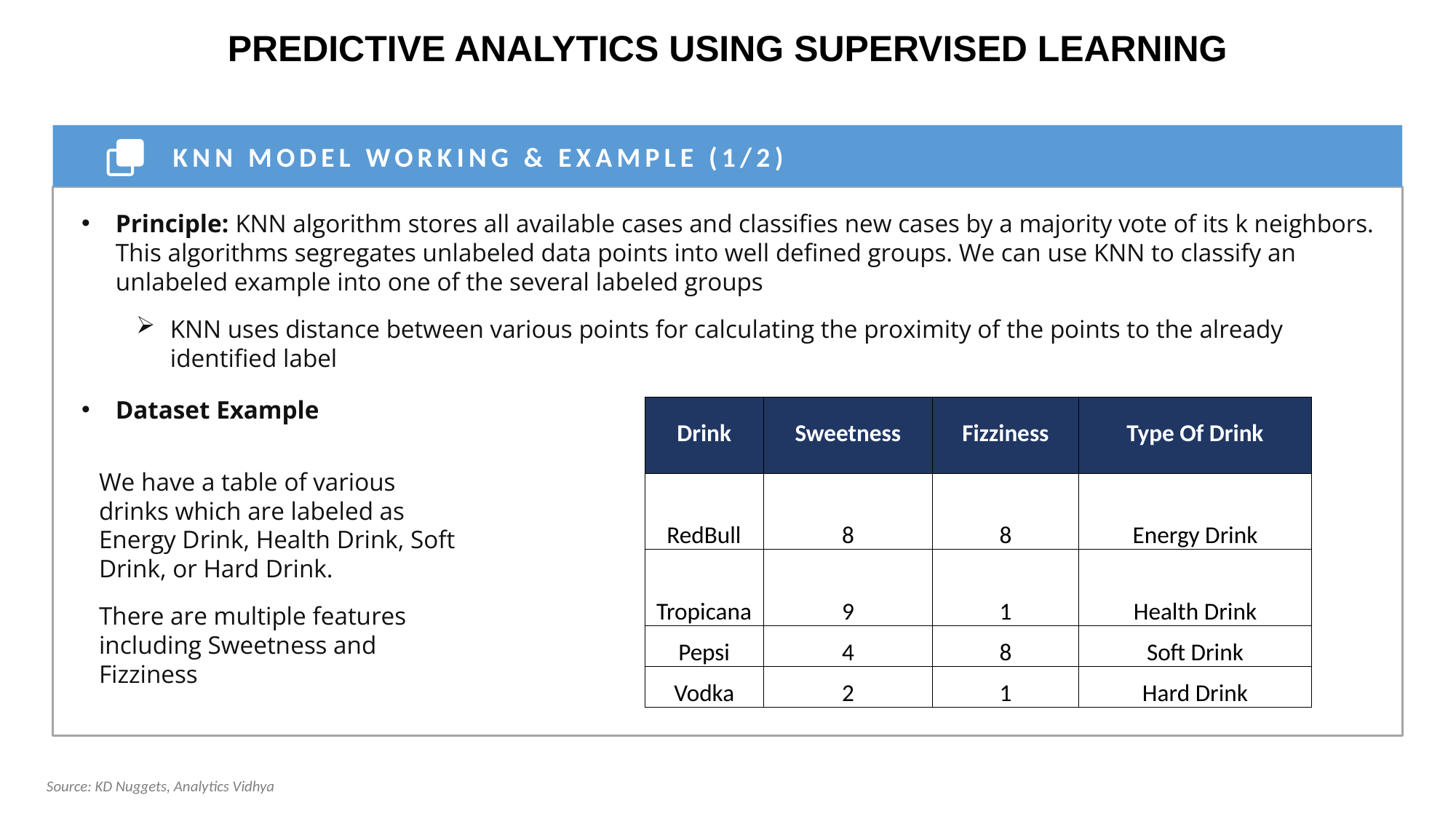

PREDICTIVE ANALYTICS USING SUPERVISED LEARNING
KNN MODEL WORKING & EXAMPLE (1/2)

Principle: KNN algorithm stores all available cases and classifies new cases by a majority vote of its k neighbors. This algorithms segregates unlabeled data points into well defined groups. We can use KNN to classify an unlabeled example into one of the several labeled groups
KNN uses distance between various points for calculating the proximity of the points to the already identified label
Dataset Example
| Drink | Sweetness | Fizziness | Type Of Drink |
| --- | --- | --- | --- |
| RedBull | 8 | 8 | Energy Drink |
| Tropicana | 9 | 1 | Health Drink |
| Pepsi | 4 | 8 | Soft Drink |
| Vodka | 2 | 1 | Hard Drink |
We have a table of various drinks which are labeled as Energy Drink, Health Drink, Soft Drink, or Hard Drink.
There are multiple features including Sweetness and Fizziness
Source: KD Nuggets, Analytics Vidhya